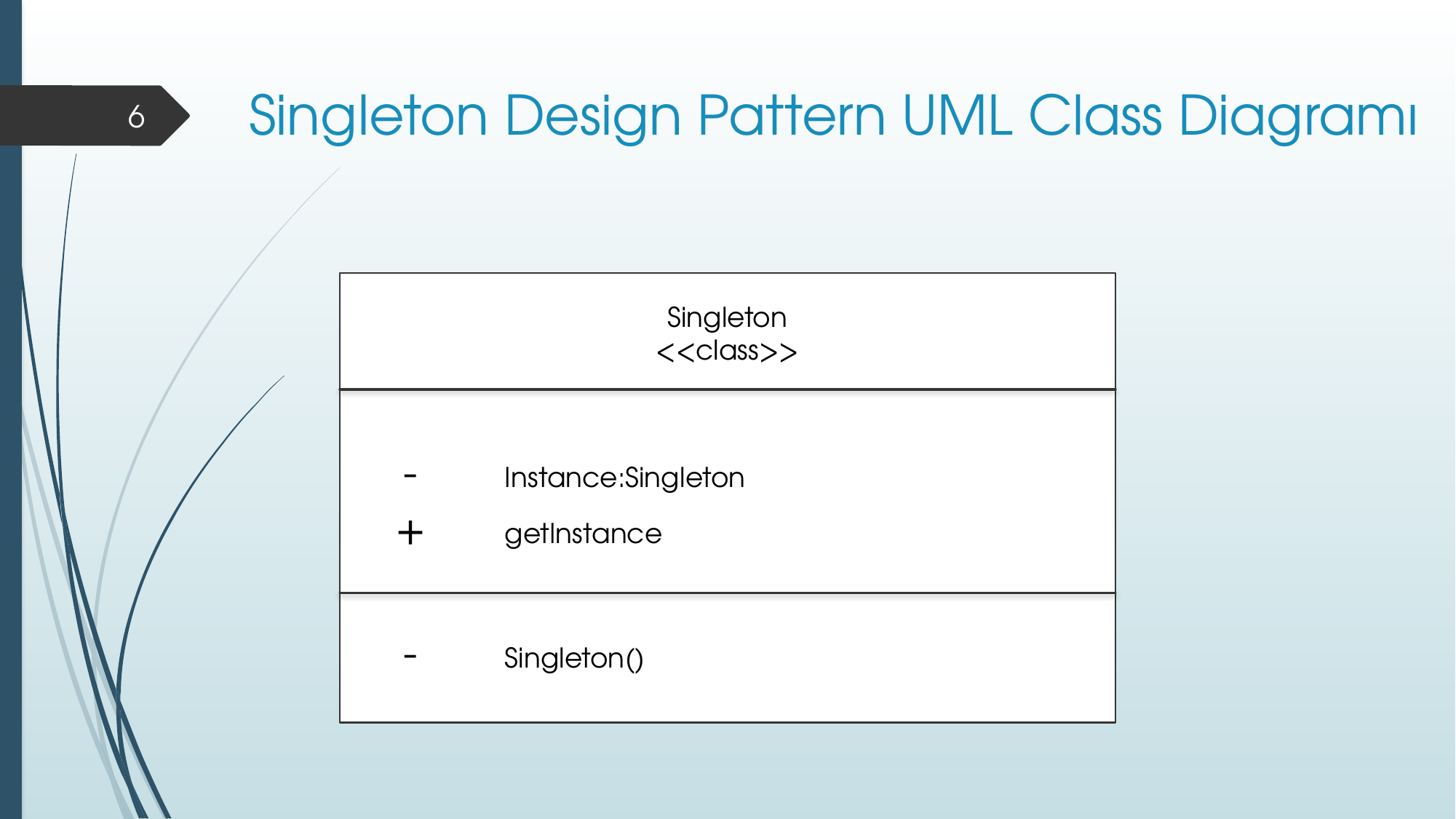

# Singleton Design Pattern UML Class Diagramı
6

Singleton
<<class>>
 -	Instance:Singleton
+	getInstance
 -	Singleton()